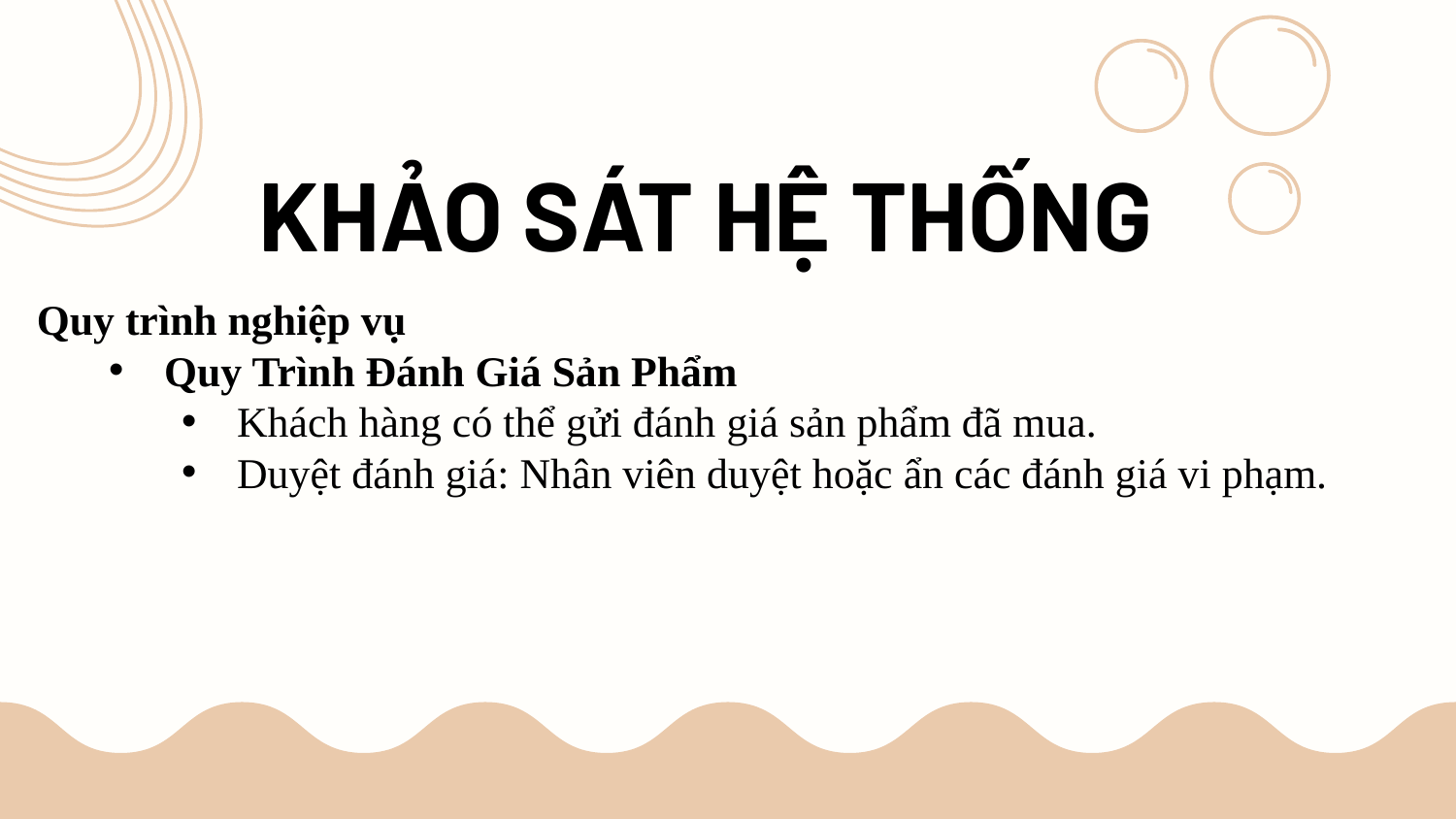

# KHẢO SÁT HỆ THỐNG

Quy trình nghiệp vụ
Quy Trình Đánh Giá Sản Phẩm
Khách hàng có thể gửi đánh giá sản phẩm đã mua.
Duyệt đánh giá: Nhân viên duyệt hoặc ẩn các đánh giá vi phạm.